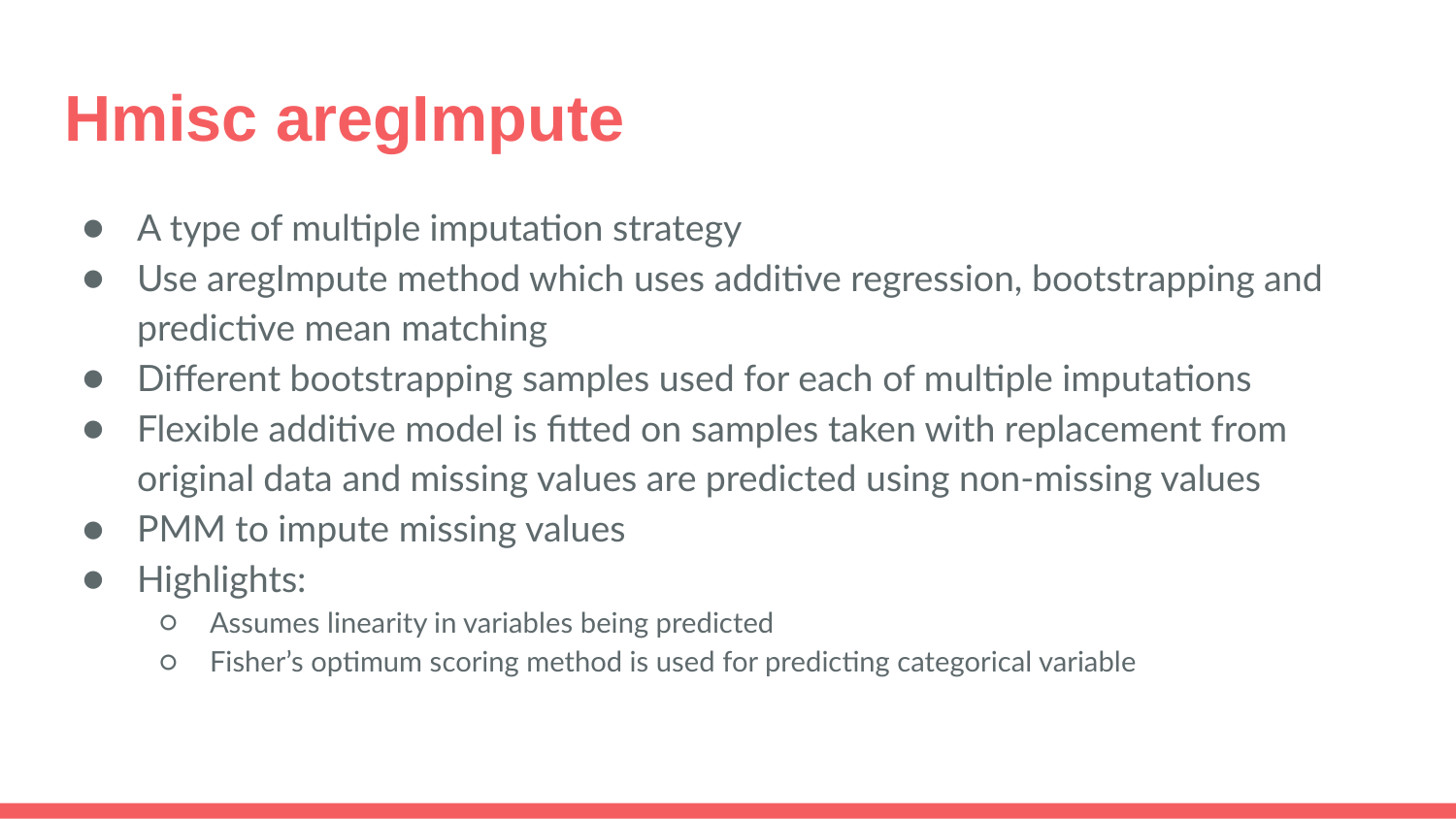

# Hmisc aregImpute
A type of multiple imputation strategy
Use aregImpute method which uses additive regression, bootstrapping and predictive mean matching
Different bootstrapping samples used for each of multiple imputations
Flexible additive model is fitted on samples taken with replacement from original data and missing values are predicted using non-missing values
PMM to impute missing values
Highlights:
Assumes linearity in variables being predicted
Fisher’s optimum scoring method is used for predicting categorical variable